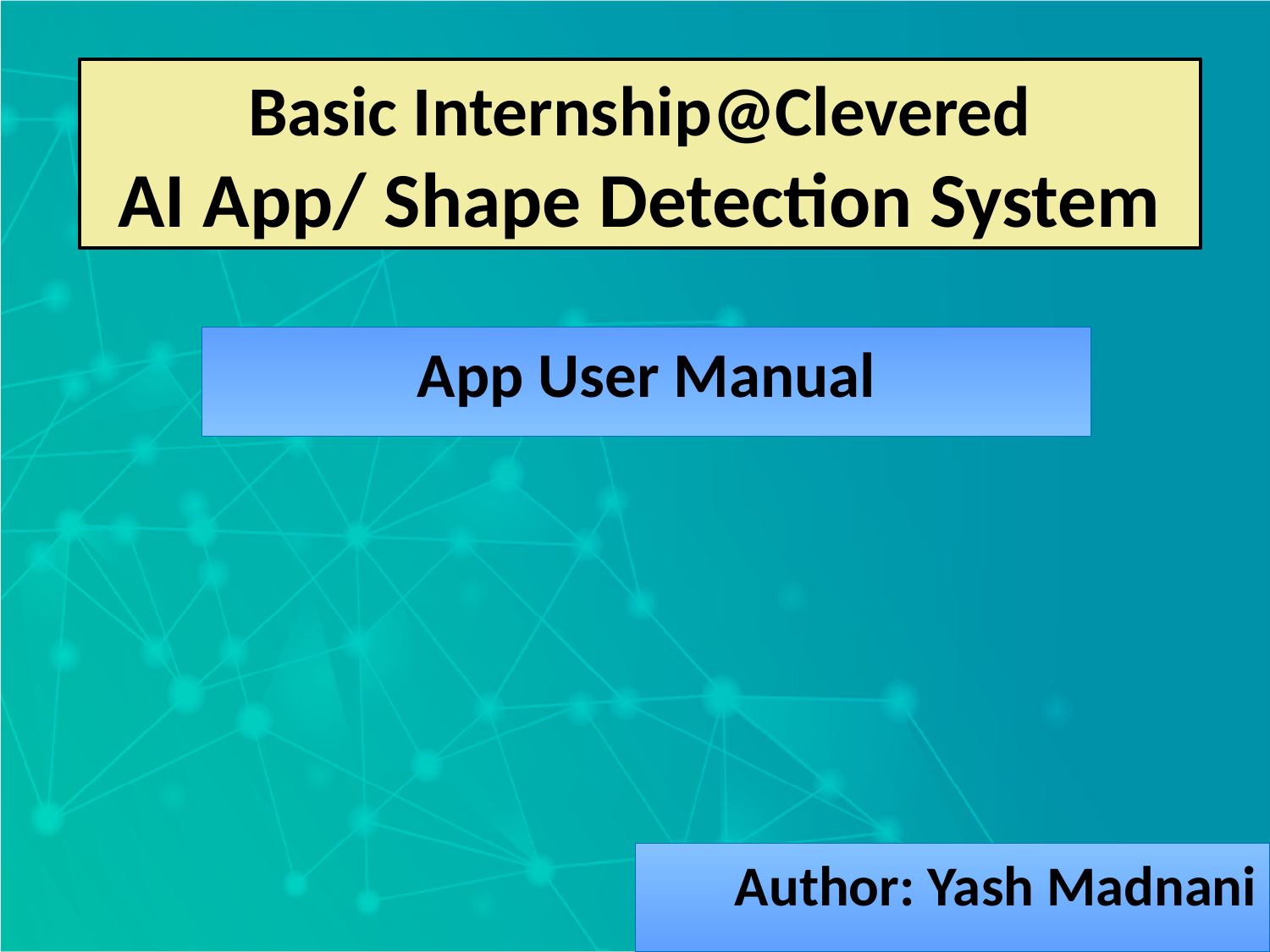

Basic Internship@Clevered
AI App/ Shape Detection System
App User Manual
Author: Yash Madnani